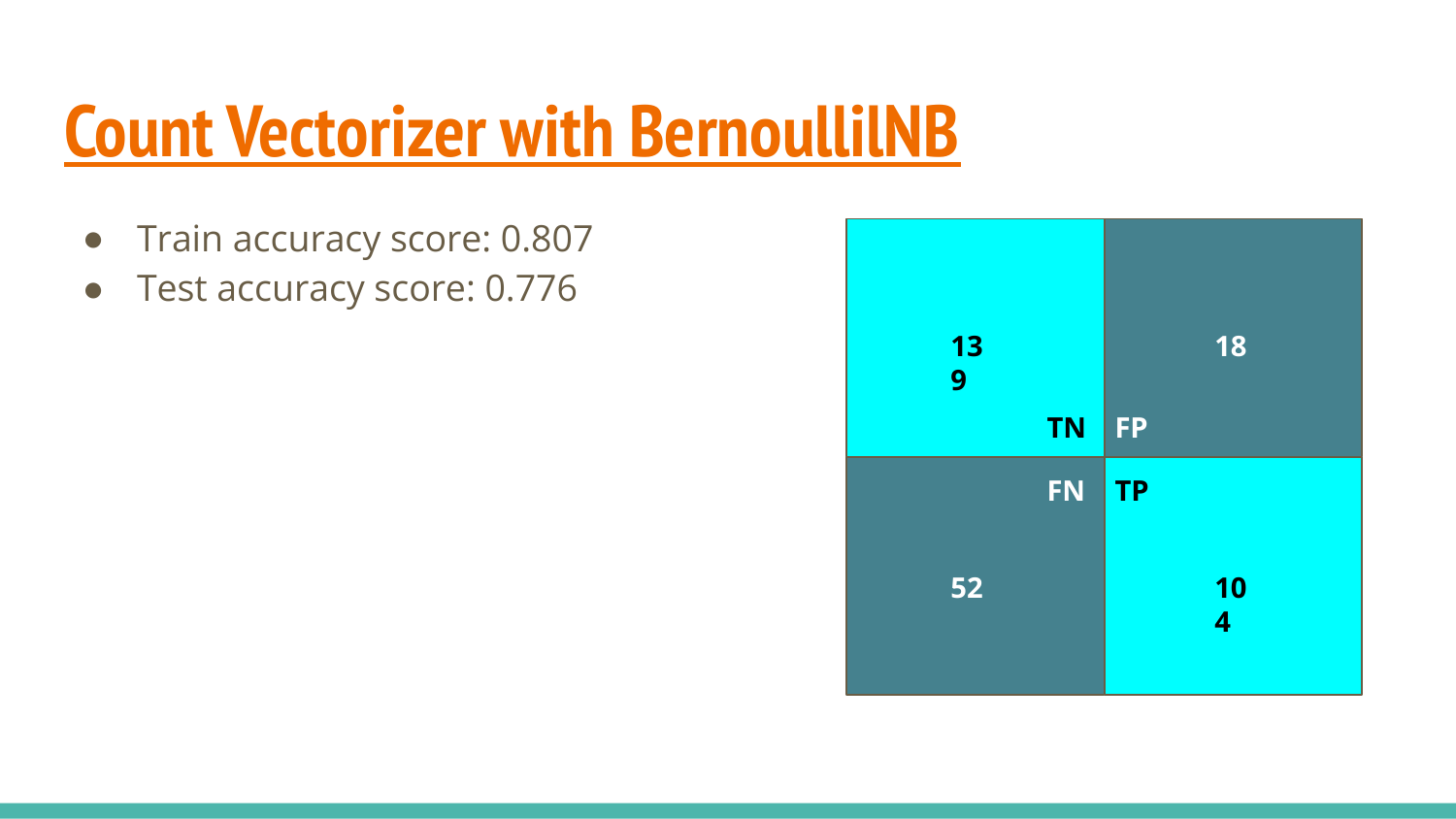

# Count Vectorizer with BernoullilNB
Train accuracy score: 0.807
Test accuracy score: 0.776

139
18
TN
FP
FN
TP
52
104